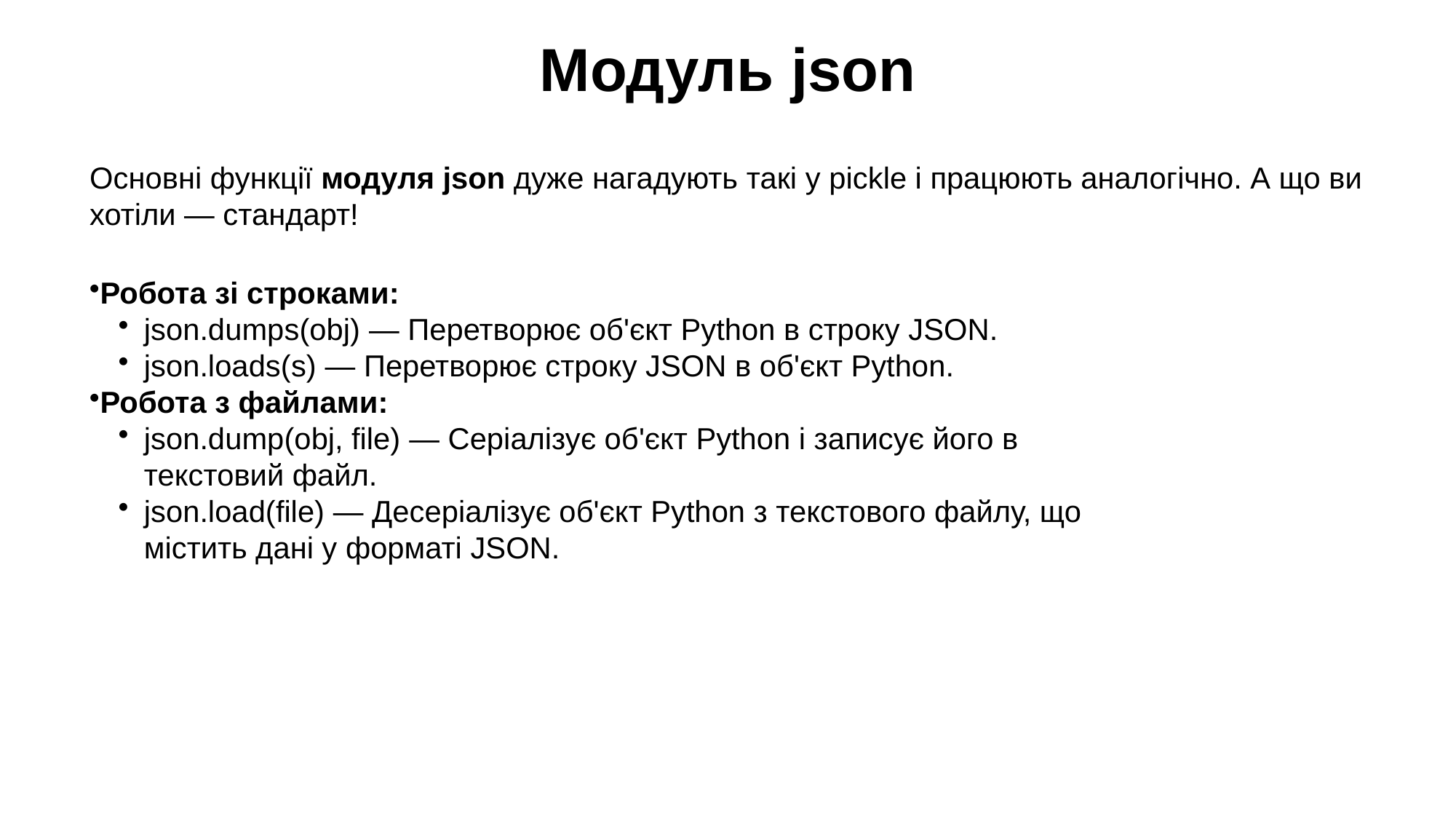

Модуль json
Основні функції модуля json дуже нагадують такі у pickle і працюють аналогічно. А що ви хотіли — стандарт!
Робота зі строками:
json.dumps(obj) — Перетворює об'єкт Python в строку JSON.
json.loads(s) — Перетворює строку JSON в об'єкт Python.
Робота з файлами:
json.dump(obj, file) — Серіалізує об'єкт Python і записує його в текстовий файл.
json.load(file) — Десеріалізує об'єкт Python з текстового файлу, що містить дані у форматі JSON.